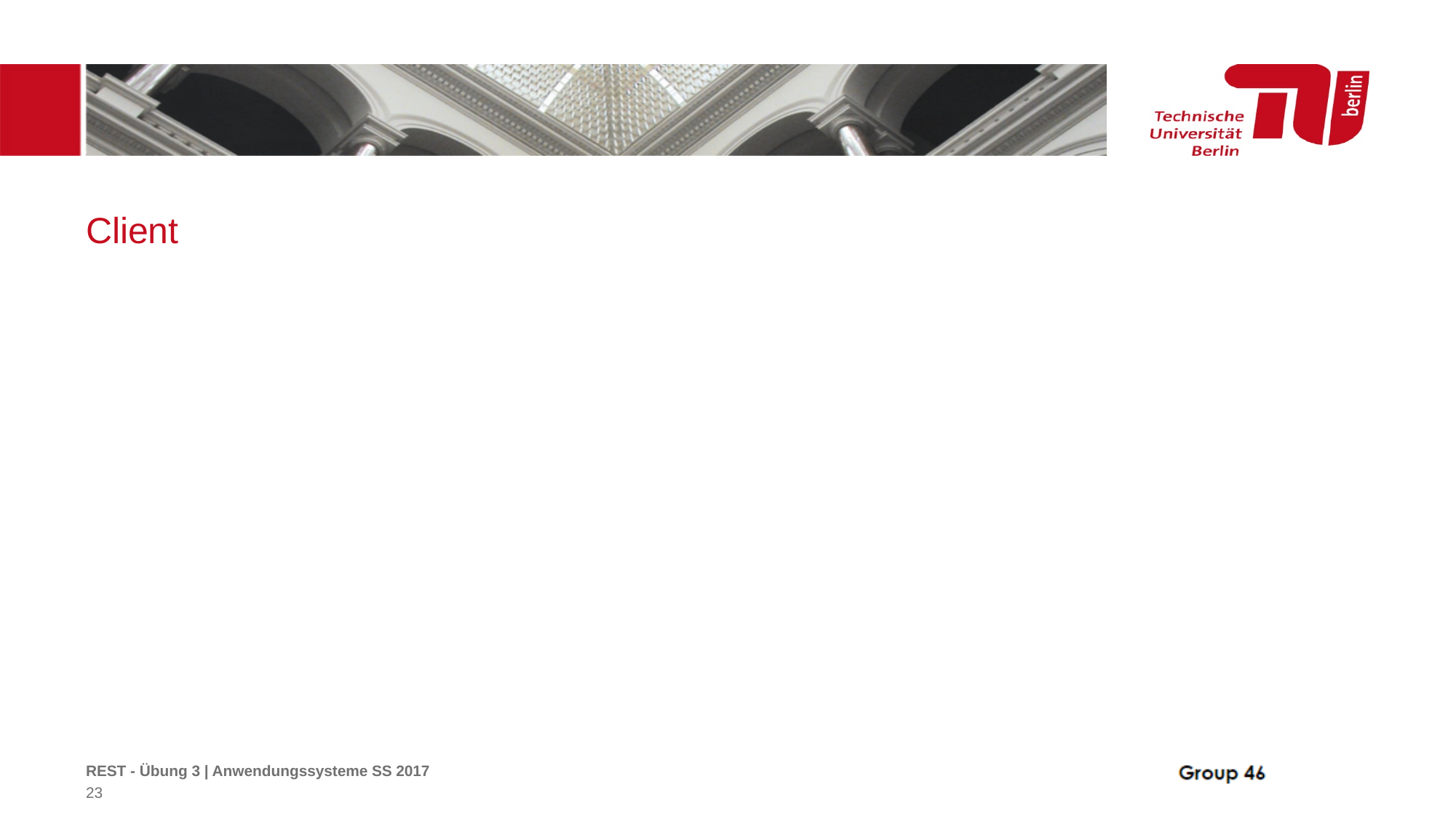

# Client

REST - Übung 3 | Anwendungssysteme SS 2017
23